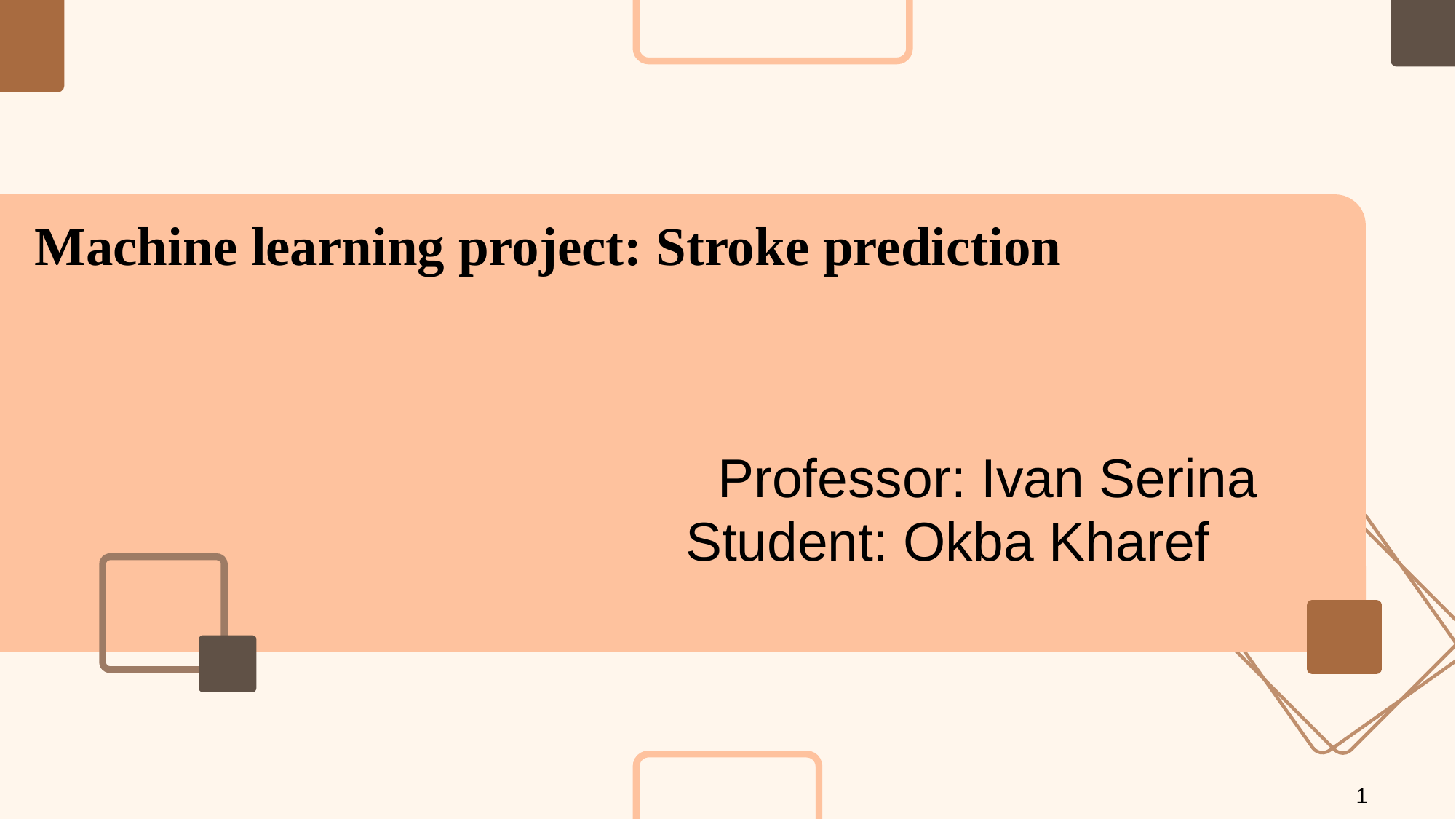

Machine learning project: Stroke prediction
Professor: Ivan Serina

Student: Okba Kharef

1